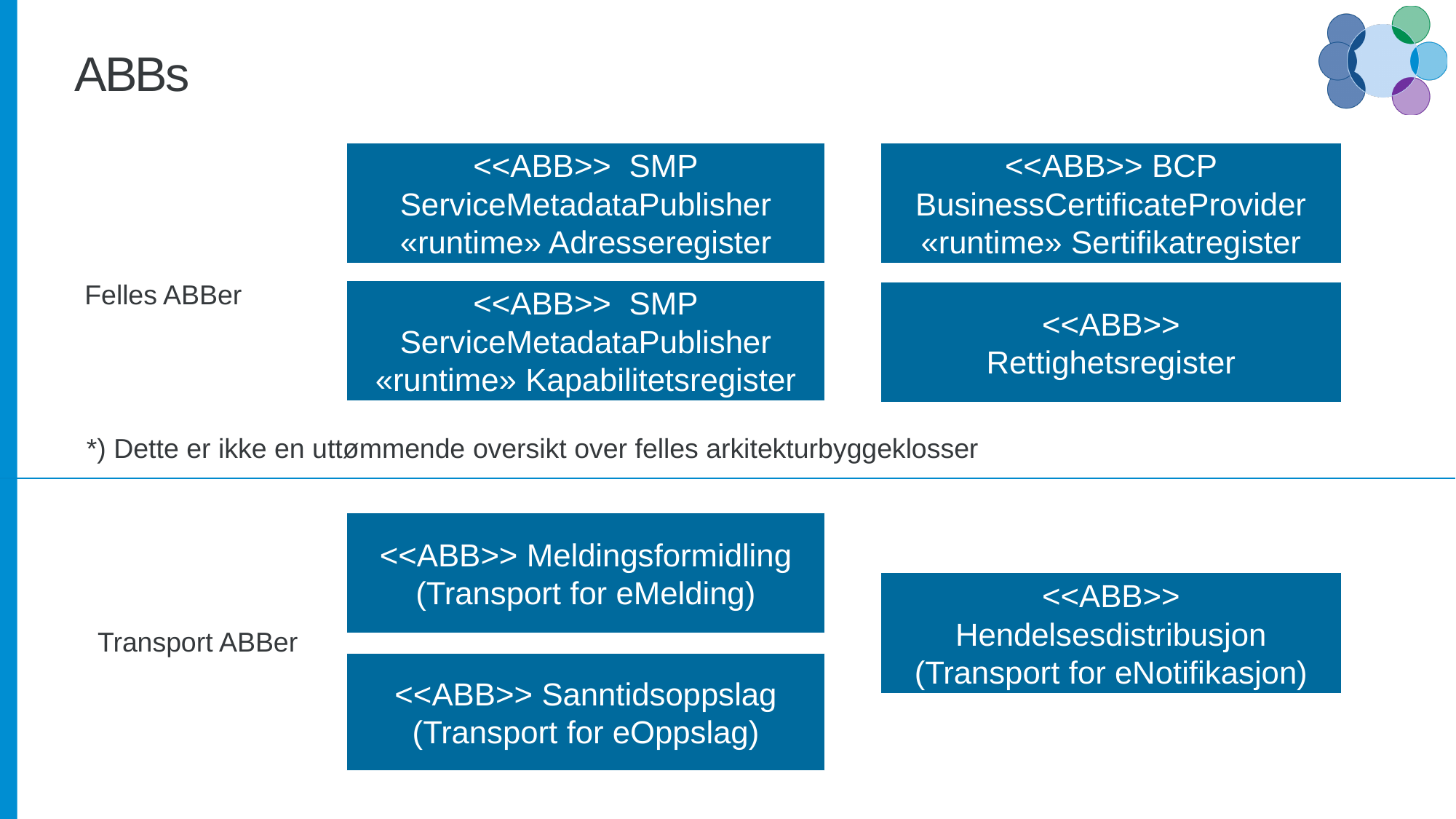

# ABBs
<<ABB>>  SMP
ServiceMetadataPublisher
«runtime» Adresseregister
<<ABB>> BCP
BusinessCertificateProvider
«runtime» Sertifikatregister
Felles ABBer
<<ABB>>  SMP
ServiceMetadataPublisher
«runtime» Kapabilitetsregister
<<ABB>>
Rettighetsregister
*) Dette er ikke en uttømmende oversikt over felles arkitekturbyggeklosser
<<ABB>> Meldingsformidling
(Transport for eMelding)
<<ABB>> Hendelsesdistribusjon
(Transport for eNotifikasjon)
Transport ABBer
<<ABB>> Sanntidsoppslag
(Transport for eOppslag)